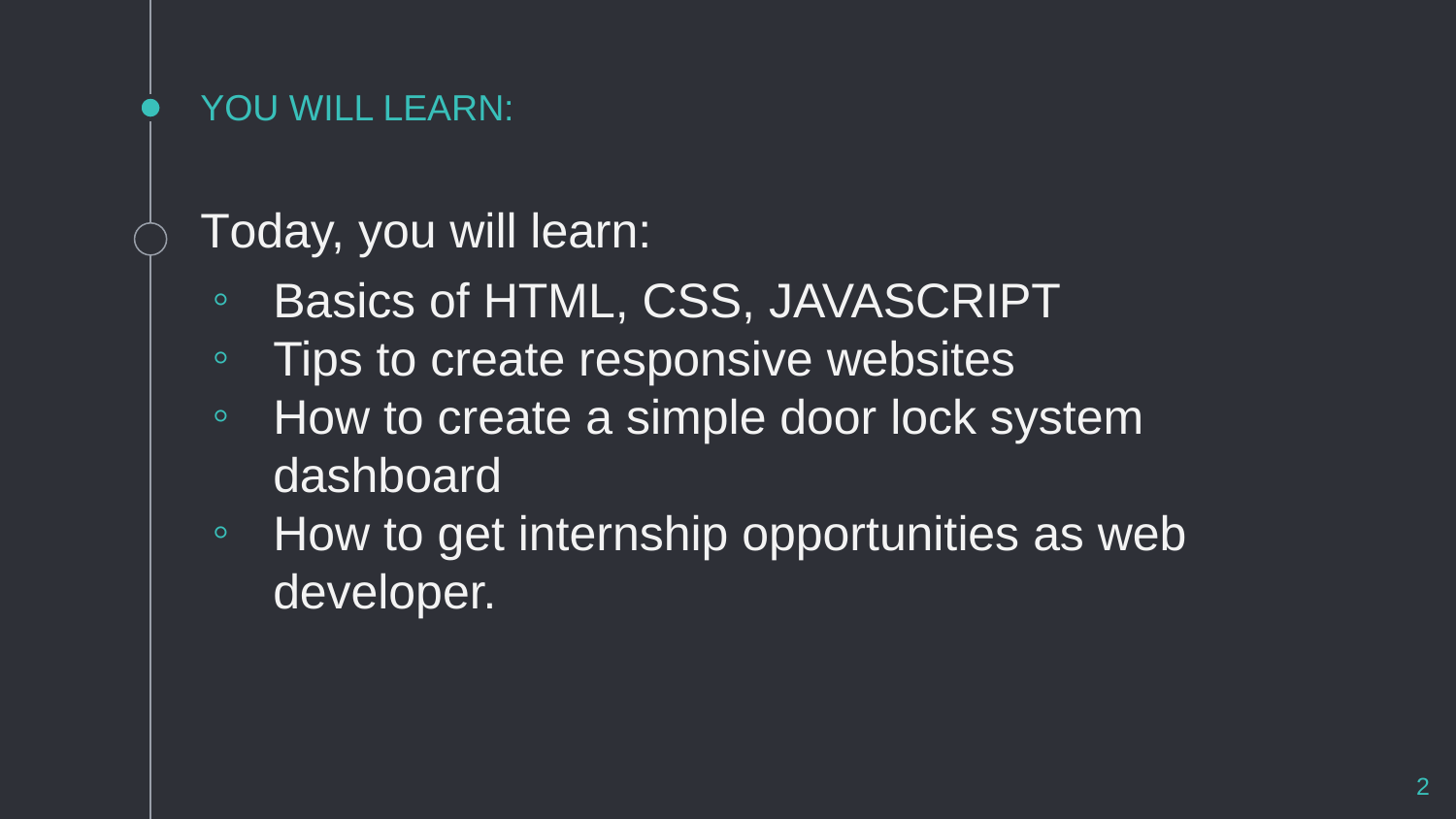

# YOU WILL LEARN:
Today, you will learn:
Basics of HTML, CSS, JAVASCRIPT
Tips to create responsive websites
How to create a simple door lock system dashboard
How to get internship opportunities as web developer.

2